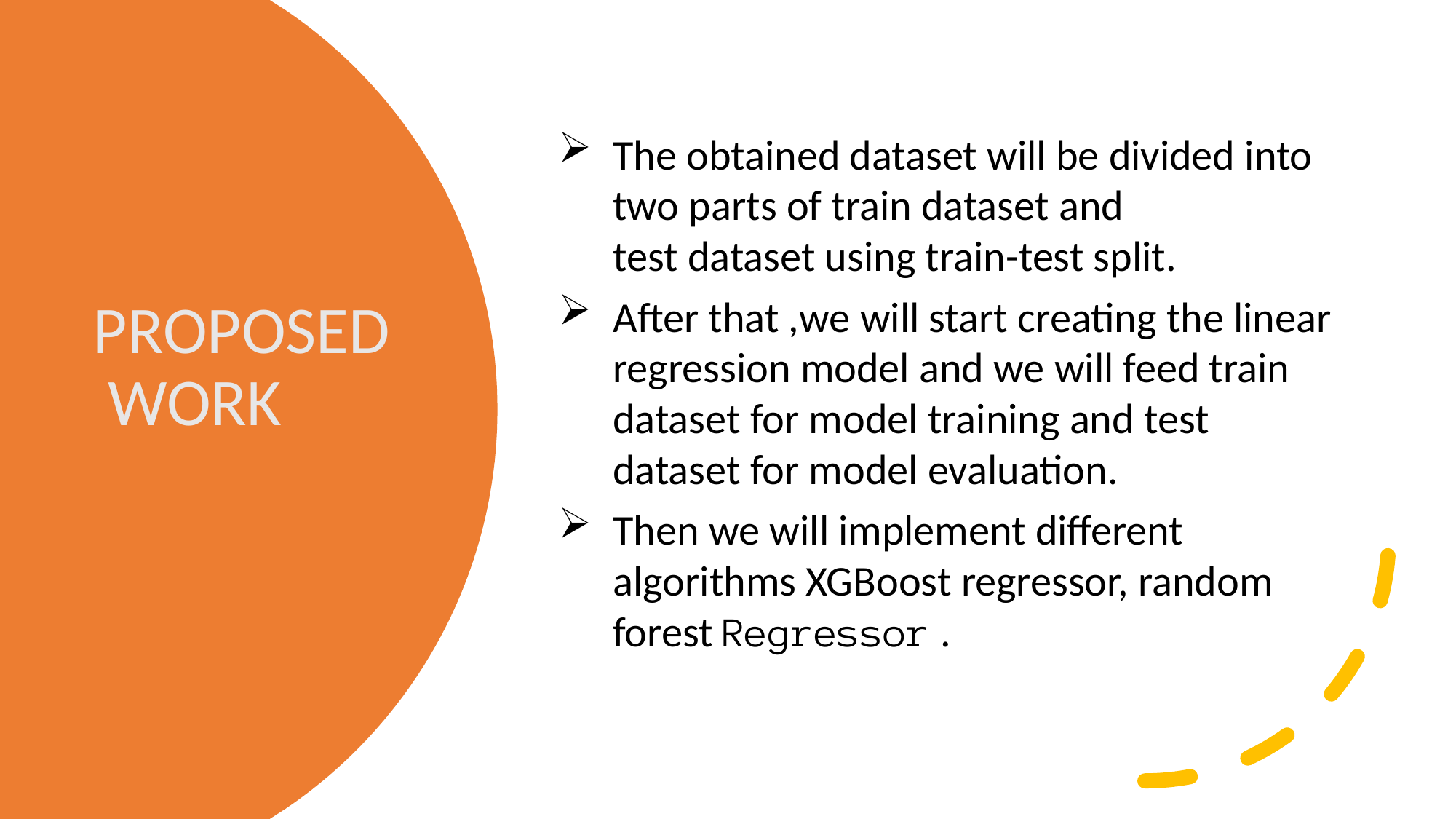

The obtained dataset will be divided into two parts of train dataset and test dataset using train-test split.
After that ,we will start creating the linear  regression model and we will feed train  dataset for model training and test dataset for model evaluation.
Then we will implement different algorithms XGBoost regressor, random forest Regressor .

# PROPOSED  WORK